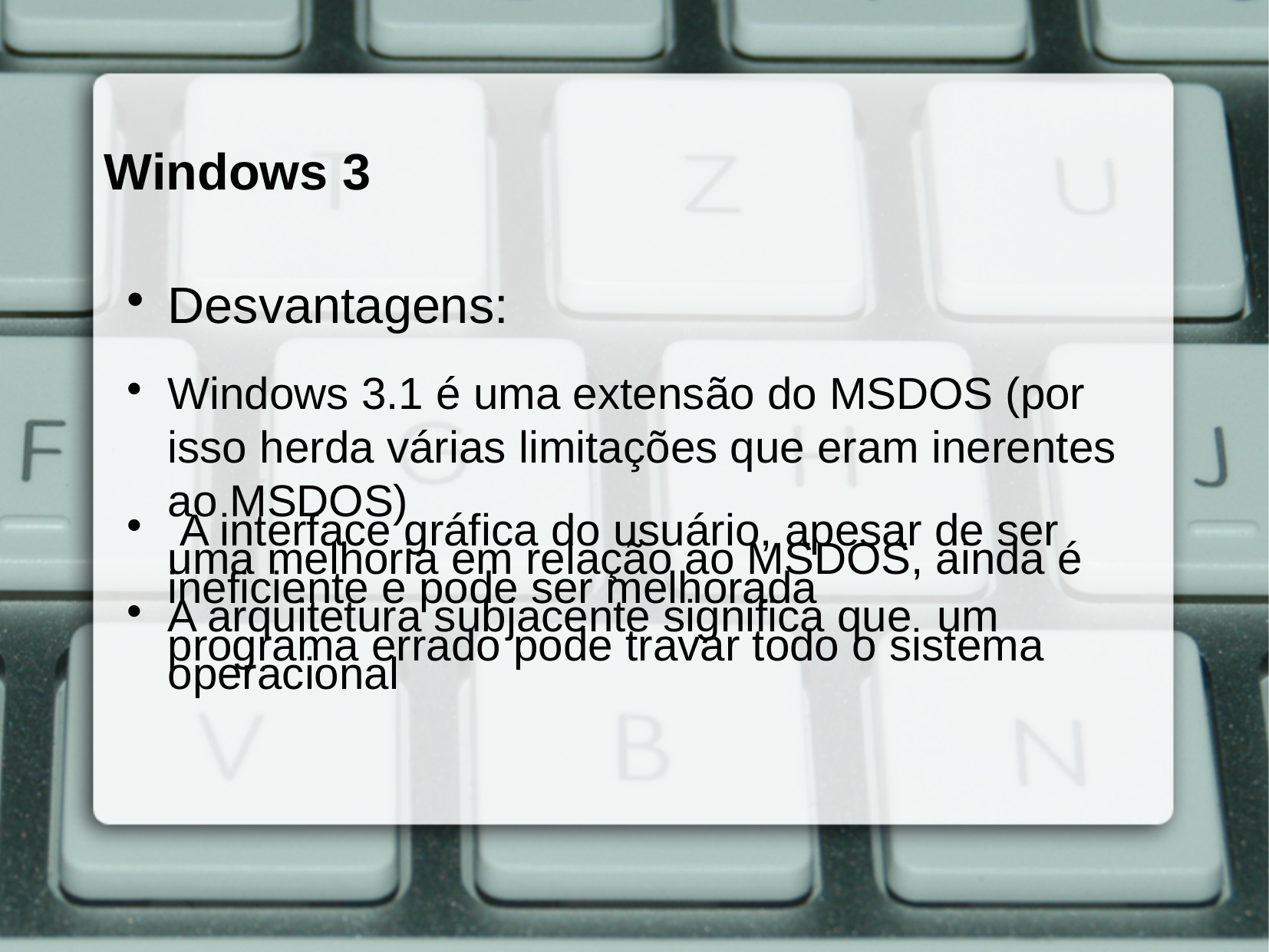

Windows 3
Desvantagens:

Windows 3.1 é uma extensão do MSDOS (por isso herda várias limitações que eram inerentes ao MSDOS)
 A interface gráfica do usuário, apesar de ser uma melhoria em relação ao MSDOS, ainda é ineficiente e pode ser melhorada
A arquitetura subjacente significa que  um programa errado pode travar todo o sistema operacional